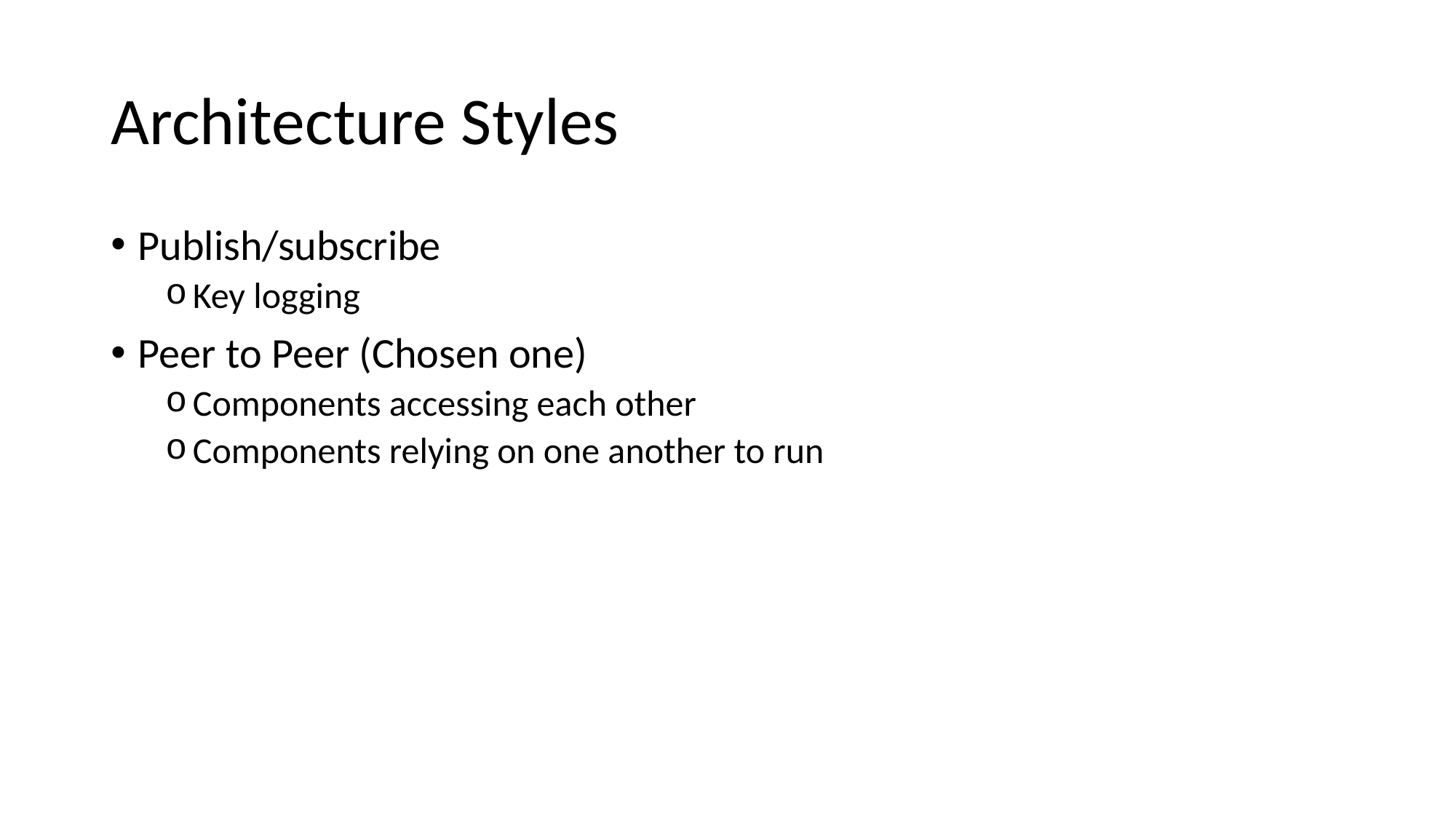

# Architecture Styles
Publish/subscribe
Key logging
Peer to Peer (Chosen one)
Components accessing each other
Components relying on one another to run